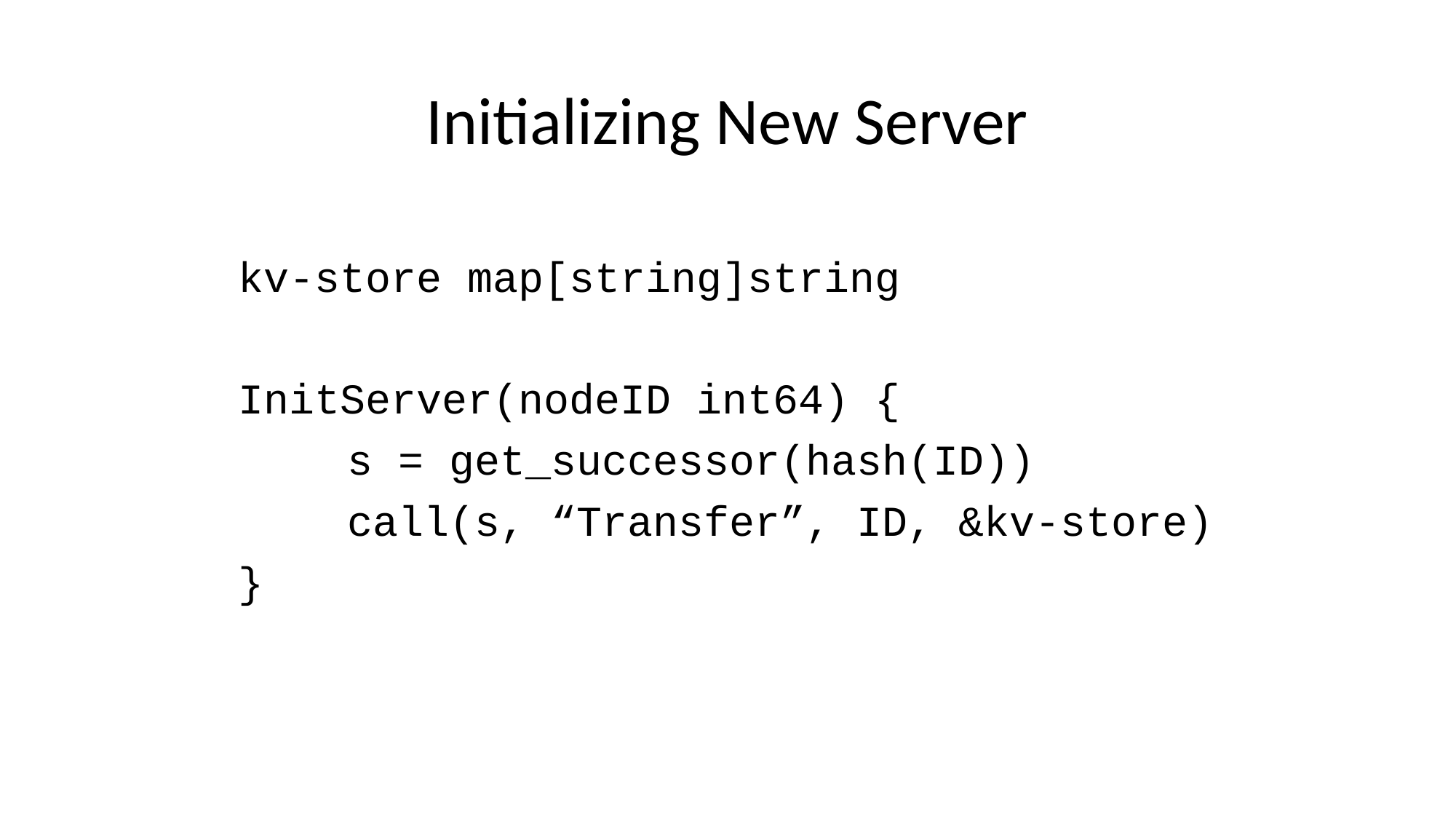

# Initializing New Server
kv-store map[string]string

InitServer(nodeID int64) {
	s = get_successor(hash(ID))
	call(s, “Transfer”, ID, &kv-store)
}